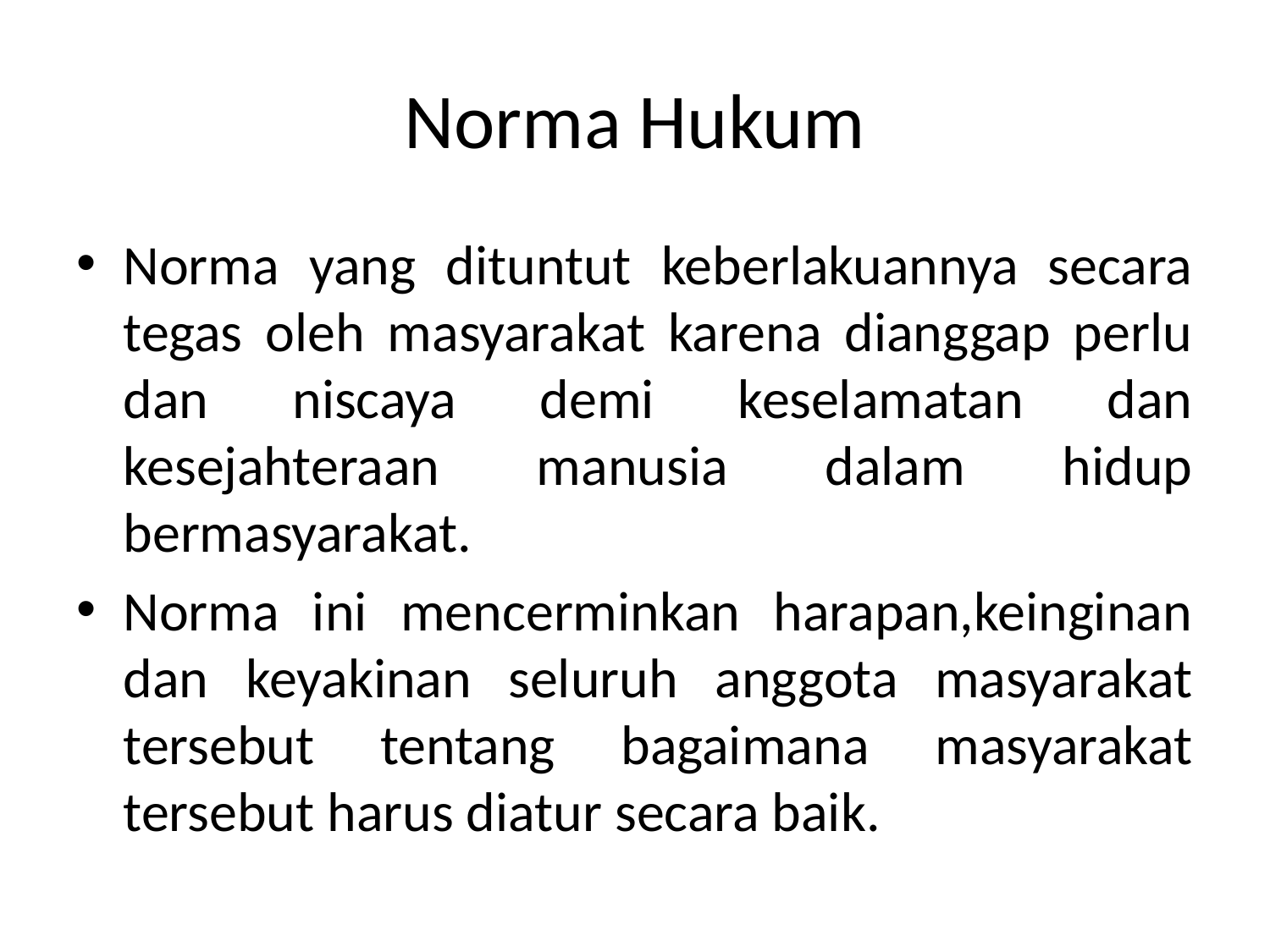

# Norma Hukum
Norma yang dituntut keberlakuannya secara tegas oleh masyarakat karena dianggap perlu dan niscaya demi keselamatan dan kesejahteraan manusia dalam hidup bermasyarakat.
Norma ini mencerminkan harapan,keinginan dan keyakinan seluruh anggota masyarakat tersebut tentang bagaimana masyarakat tersebut harus diatur secara baik.